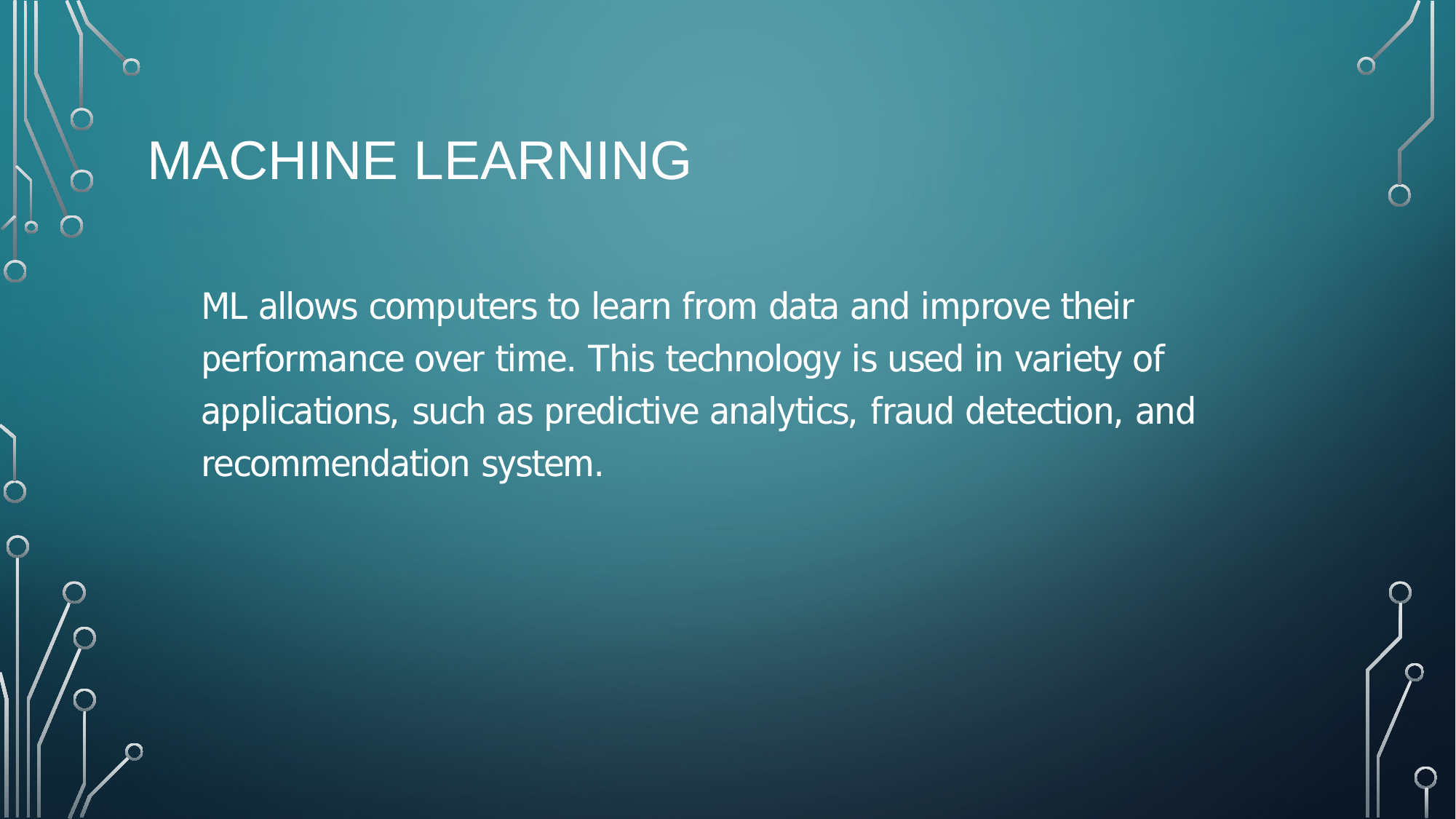

# Machine learning
ML allows computers to learn from data and improve their performance over time. This technology is used in variety of applications, such as predictive analytics, fraud detection, and recommendation system.